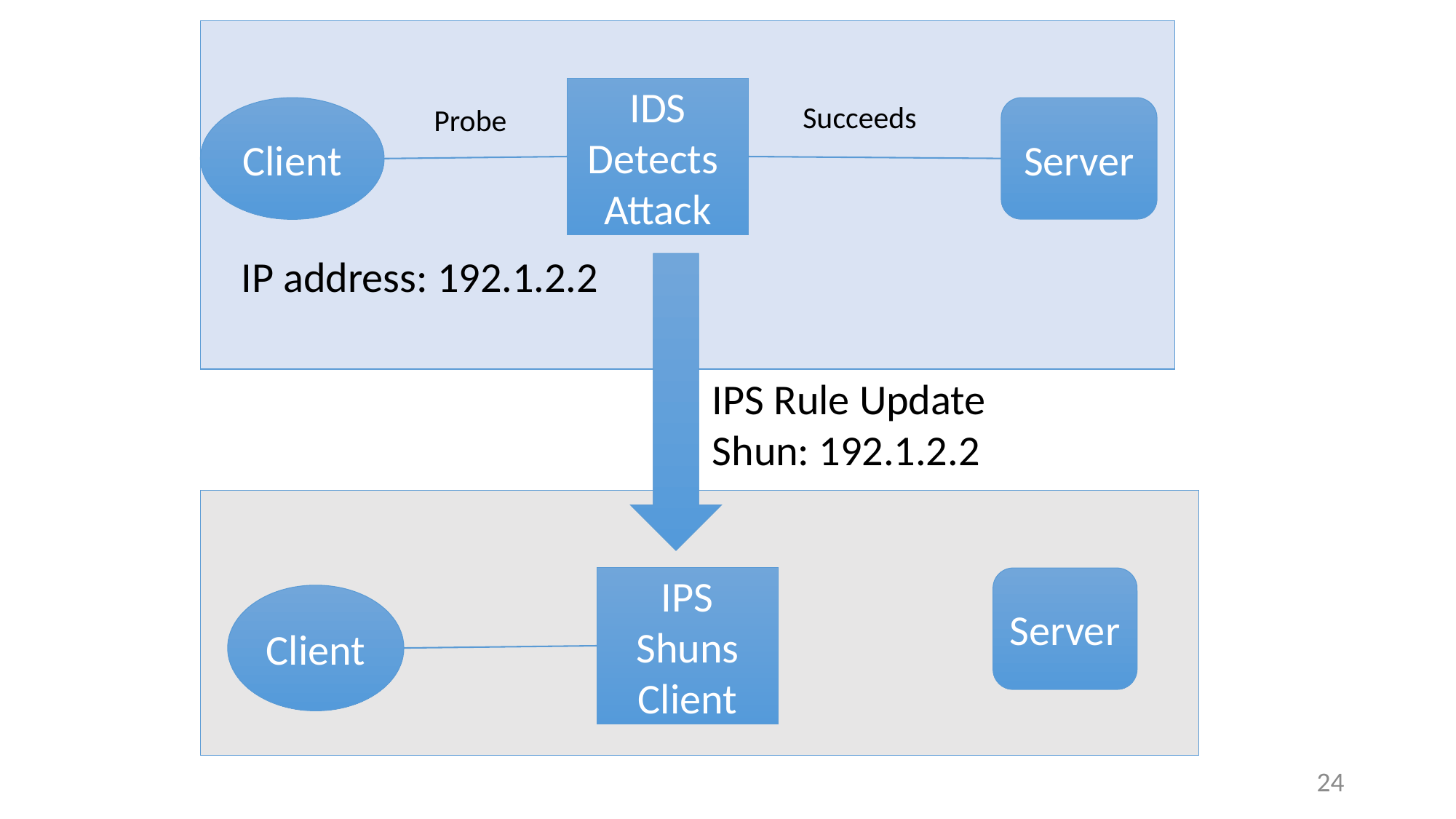

Probe
Succeeds
IDS
Detects
Attack
Client
Server
IP address: 192.1.2.2

IPS Rule Update
Shun: 192.1.2.2

IPS Shuns
Client
Server
Client
24